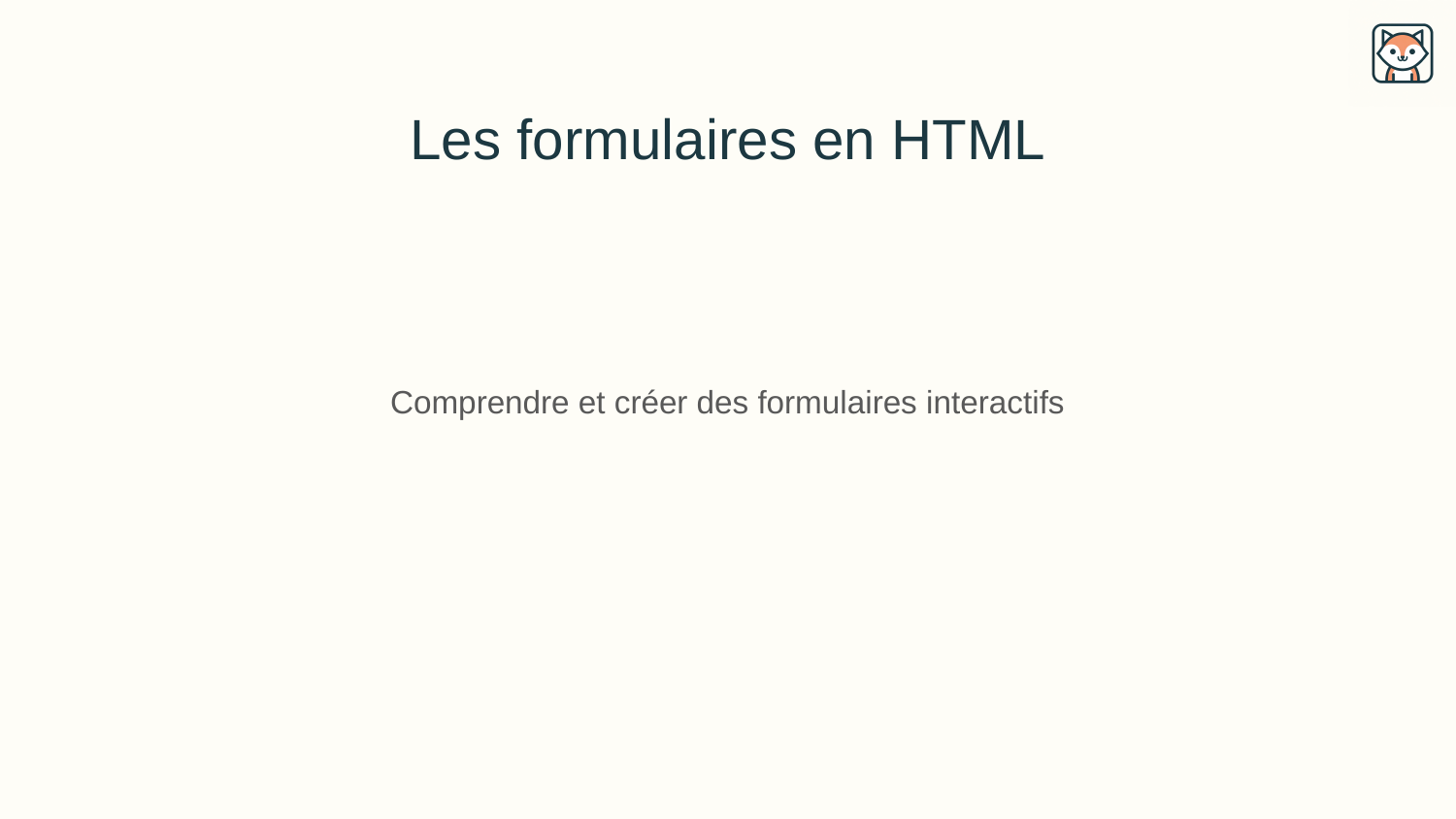

# Les formulaires en HTML
Comprendre et créer des formulaires interactifs